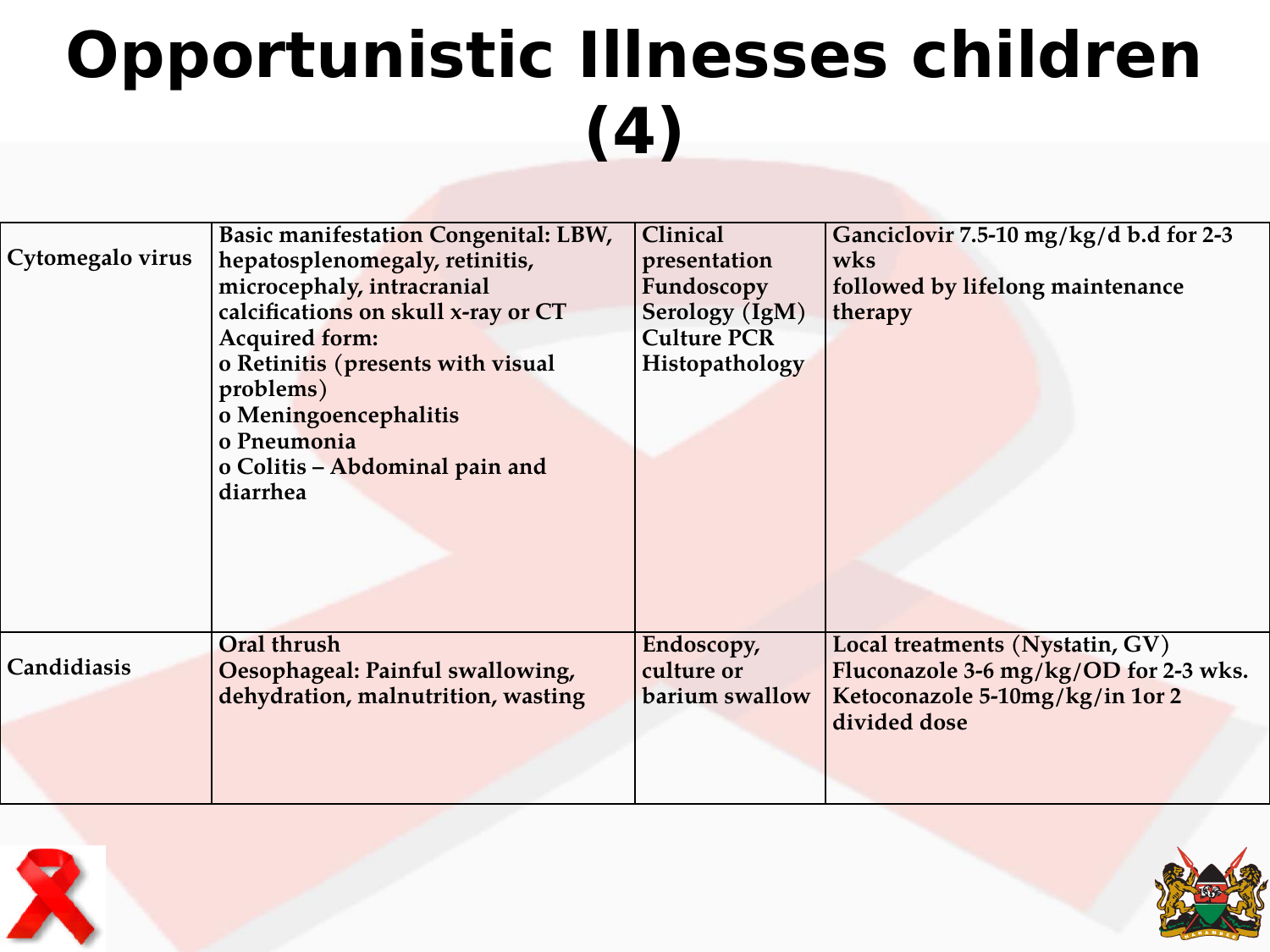

# Opportunistic Illnesses children (4)
| Cytomegalo virus | Basic manifestation Congenital: LBW, hepatosplenomegaly, retinitis, microcephaly, intracranial calcifications on skull x-ray or CT Acquired form: o Retinitis (presents with visual problems) o Meningoencephalitis o Pneumonia o Colitis – Abdominal pain and diarrhea | Clinical presentation Fundoscopy Serology (IgM) Culture PCR Histopathology | Ganciclovir 7.5-10 mg/kg/d b.d for 2-3 wks followed by lifelong maintenance therapy |
| --- | --- | --- | --- |
| Candidiasis | Oral thrush Oesophageal: Painful swallowing, dehydration, malnutrition, wasting | Endoscopy, culture or barium swallow | Local treatments (Nystatin, GV) Fluconazole 3-6 mg/kg/OD for 2-3 wks. Ketoconazole 5-10mg/kg/in 1or 2 divided dose |